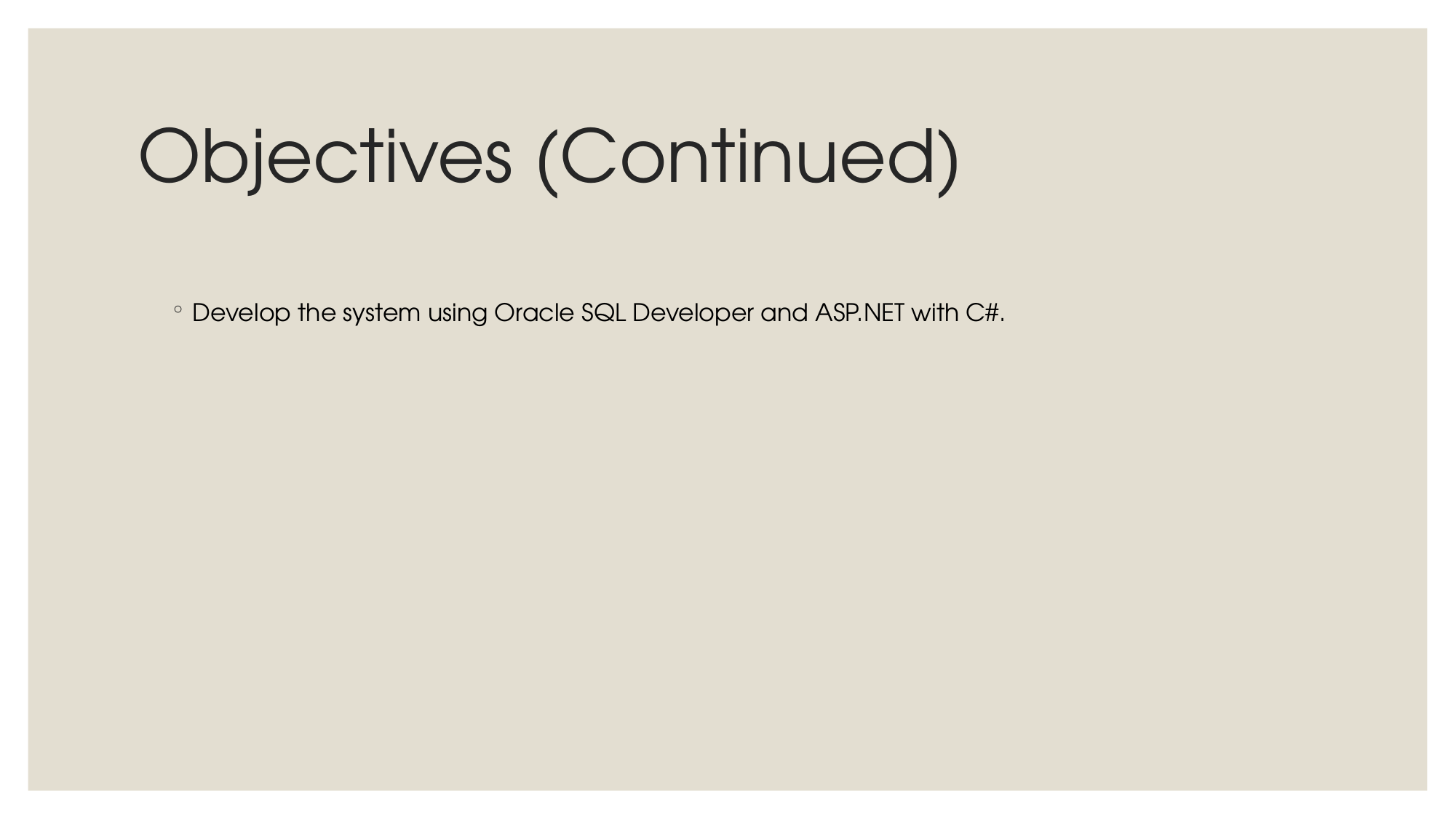

# Objectives (Continued)

Develop the system using Oracle SQL Developer and ASP.NET with C#.